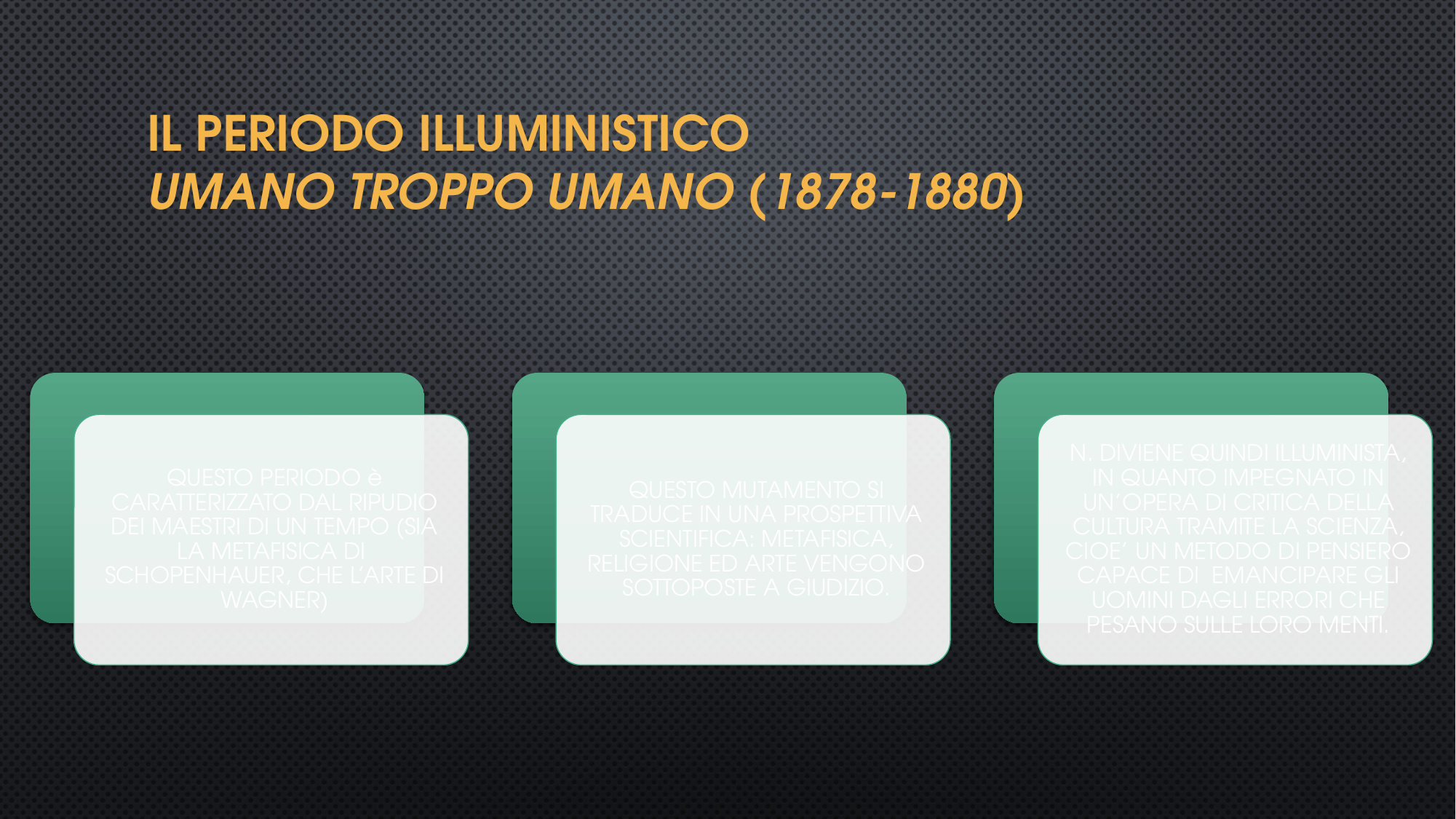

# Il periodo illuministico UMANO TROPPO UMANO (1878-1880)
QUESTO PERIODO è CARATTERIZZATO DAL RIPUDIO DEI MAESTRI DI UN TEMPO (SIA LA METAFISICA DI  SCHOPENHAUER, CHE L’ARTE DI WAGNER)
QUESTO MUTAMENTO SI TRADUCE IN UNA PROSPETTIVA SCIENTIFICA: METAFISICA, RELIGIONE ED ARTE VENGONO SOTTOPOSTE A GIUDIZIO.
N. DIVIENE QUINDI ILLUMINISTA, IN QUANTO IMPEGNATO IN UN’OPERA DI CRITICA DELLA CULTURA TRAMITE LA SCIENZA, CIOE’ UN METODO DI PENSIERO CAPACE DI  EMANCIPARE GLI UOMINI DAGLI ERRORI CHE PESANO SULLE LORO MENTI.